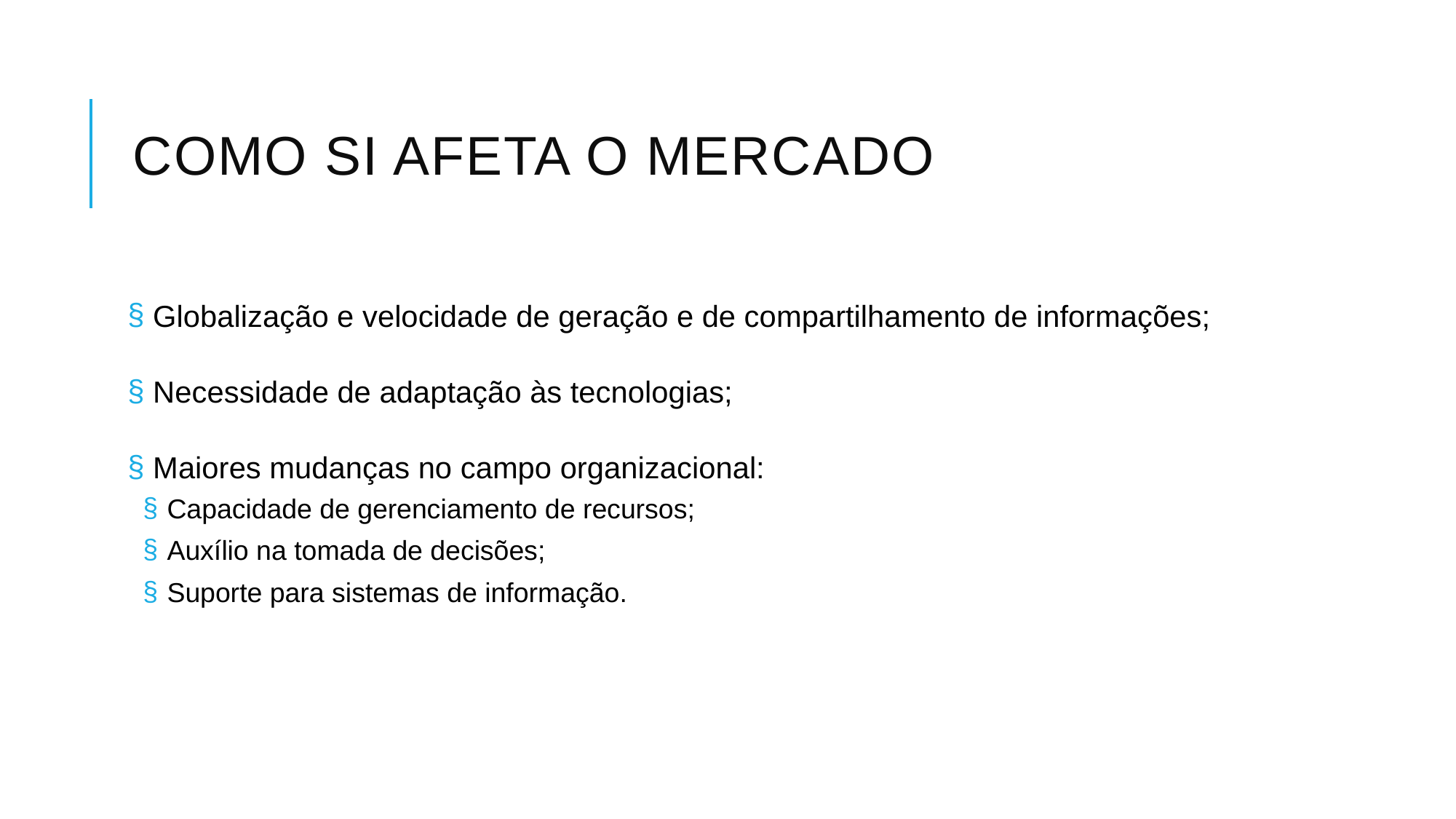

# Como SI afeta o mercado
 Globalização e velocidade de geração e de compartilhamento de informações;
 Necessidade de adaptação às tecnologias;
 Maiores mudanças no campo organizacional:
 Capacidade de gerenciamento de recursos;
 Auxílio na tomada de decisões;
 Suporte para sistemas de informação.